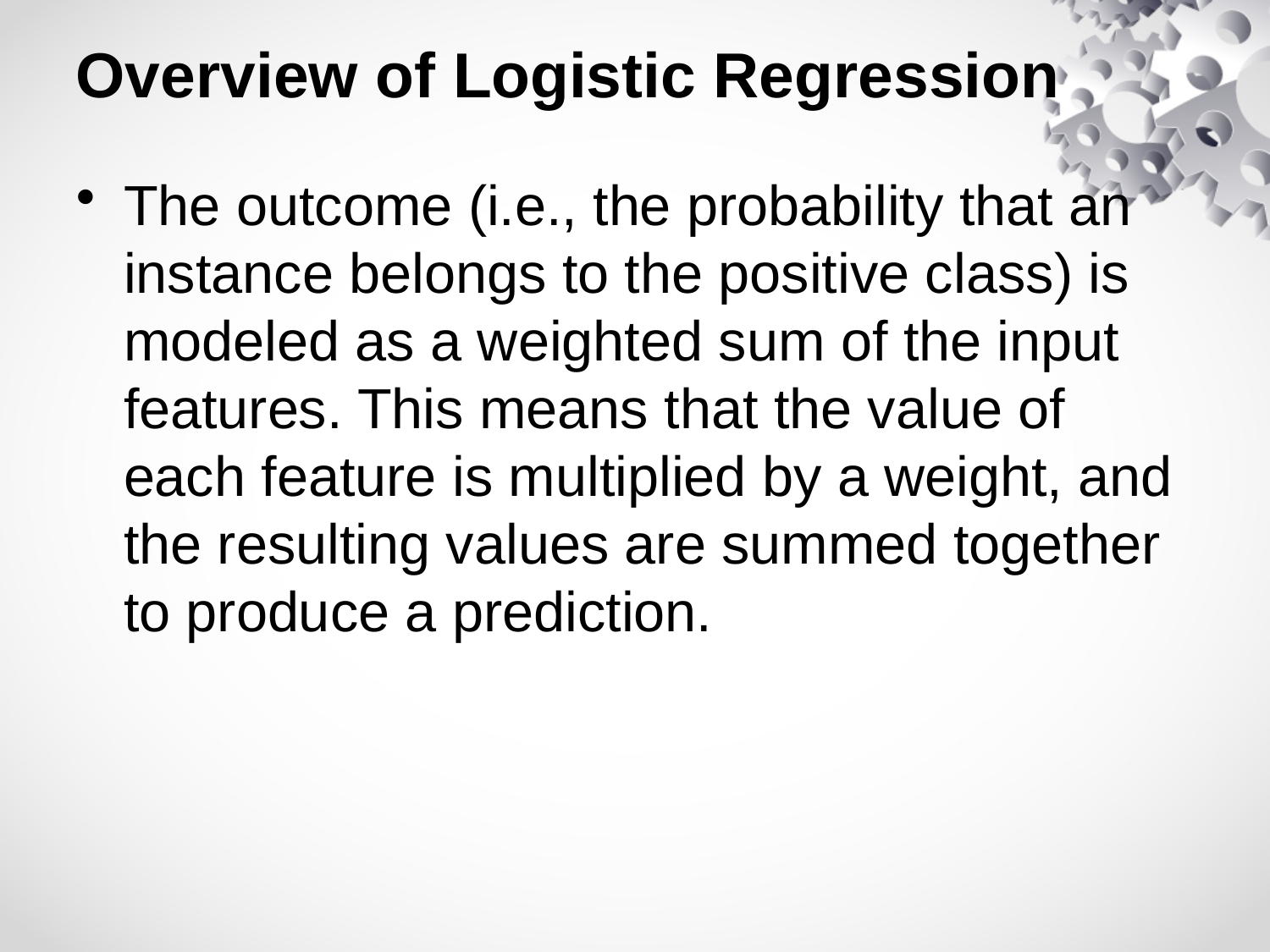

# Overview of Logistic Regression
The outcome (i.e., the probability that an instance belongs to the positive class) is modeled as a weighted sum of the input features. This means that the value of each feature is multiplied by a weight, and the resulting values are summed together to produce a prediction.